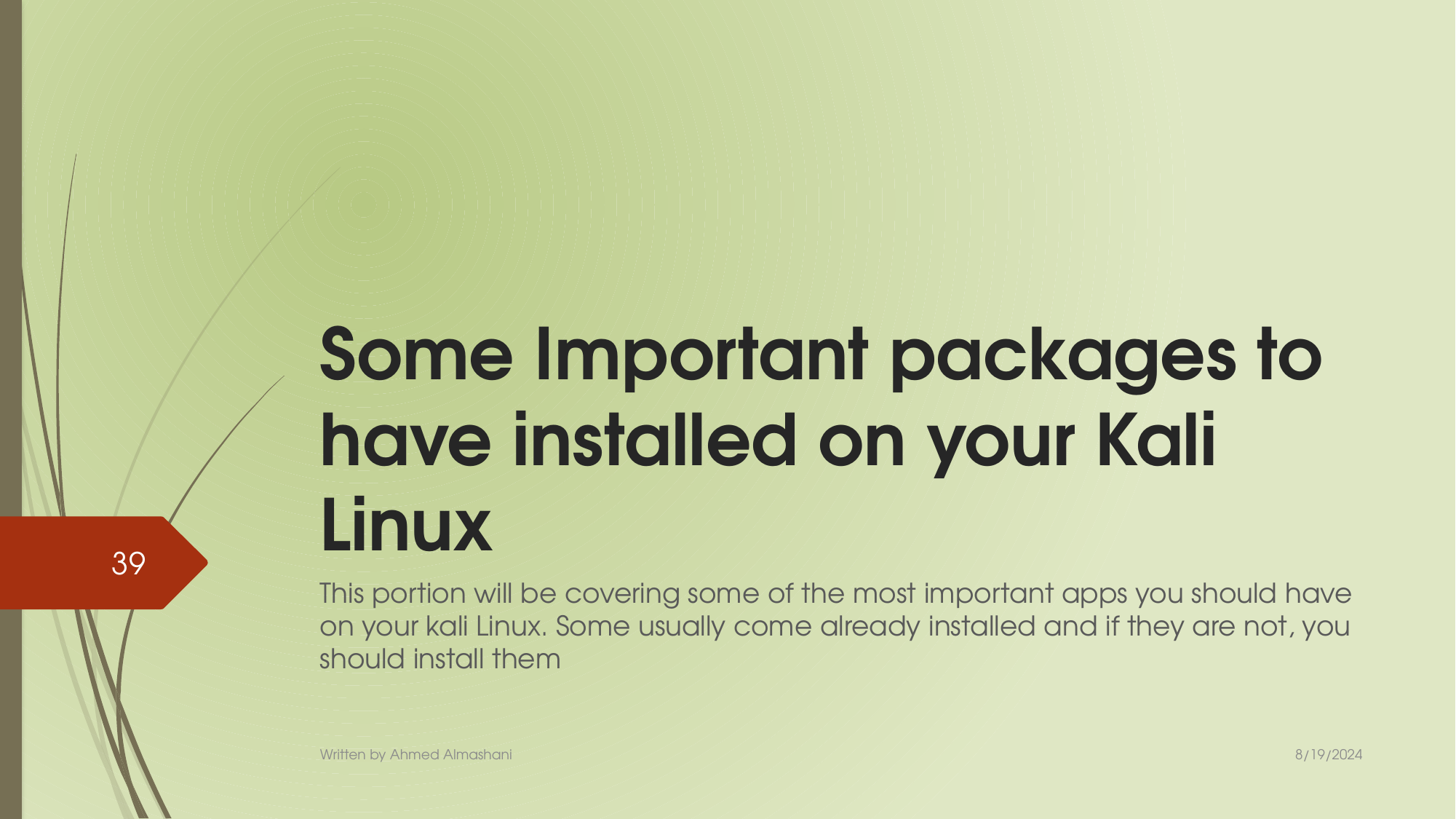

# Some Important packages to have installed on your Kali Linux
39
This portion will be covering some of the most important apps you should have on your kali Linux. Some usually come already installed and if they are not, you should install them
8/19/2024
Written by Ahmed Almashani